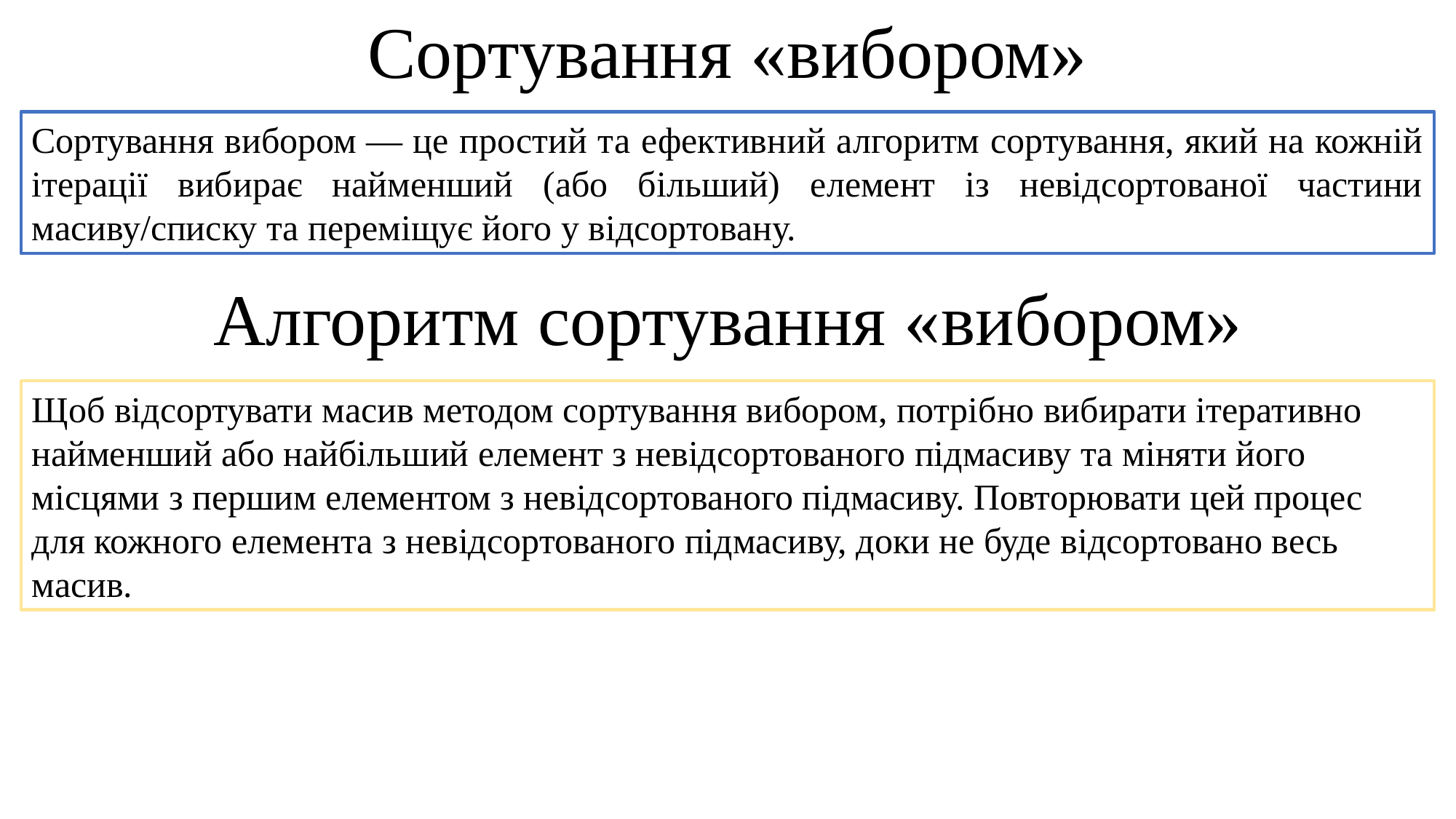

Сортування «вибором»
Сортування вибором — це простий та ефективний алгоритм сортування, який на кожній ітерації вибирає найменший (або більший) елемент із невідсортованої частини масиву/списку та переміщує його у відсортовану.
Алгоритм сортування «вибором»
Щоб відсортувати масив методом сортування вибором, потрібно вибирати ітеративно найменший або найбільший елемент з невідсортованого підмасиву та міняти його місцями з першим елементом з невідсортованого підмасиву. Повторювати цей процес для кожного елемента з невідсортованого підмасиву, доки не буде відсортовано весь масив.